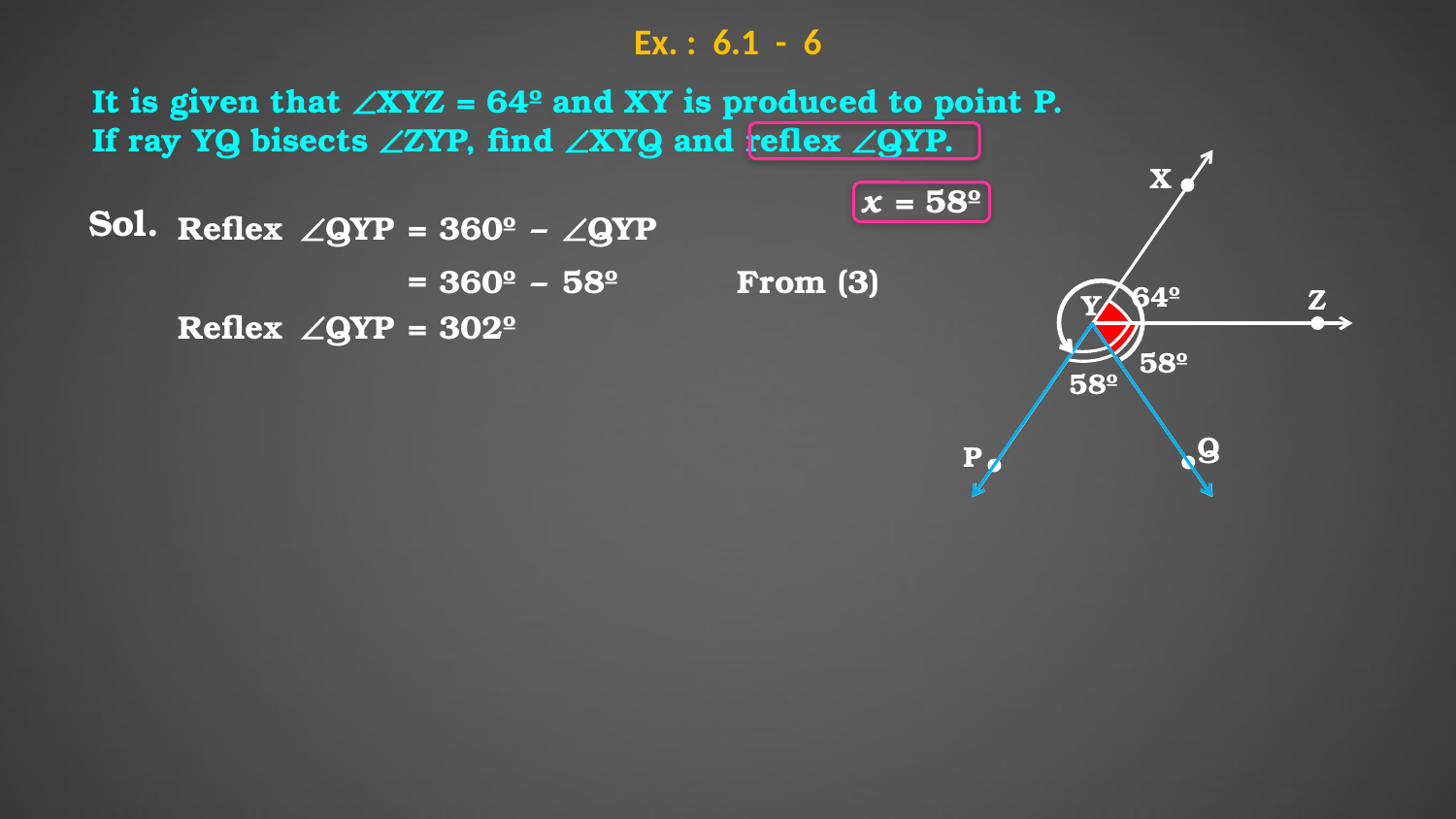

Ex. :  6.1  -  6
It is given that ∠XYZ = 64º and XY is produced to point P.
If ray YQ bisects ∠ZYP, find ∠XYQ and reflex ∠QYP.

X
x
=
58º

Sol.
Reflex
∠QYP
=
360º
–
∠QYP

=
360º
–
58º
From (3)
64º
Z
Y

Reflex
∠QYP
=
302º

58º
58º
Q
P